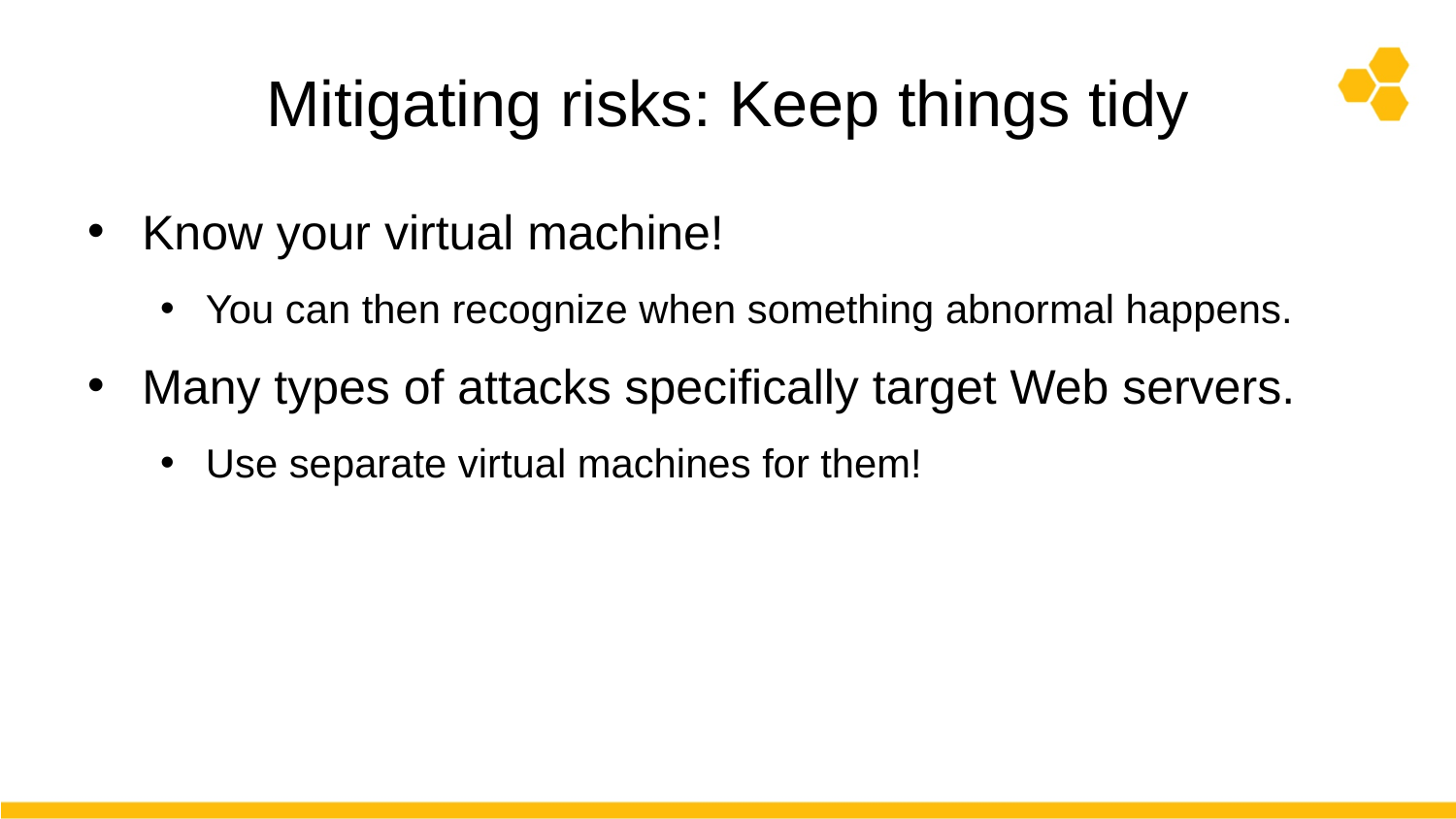

# Mitigating risks: Keep things tidy
Know your virtual machine!
You can then recognize when something abnormal happens.
Many types of attacks specifically target Web servers.
Use separate virtual machines for them!